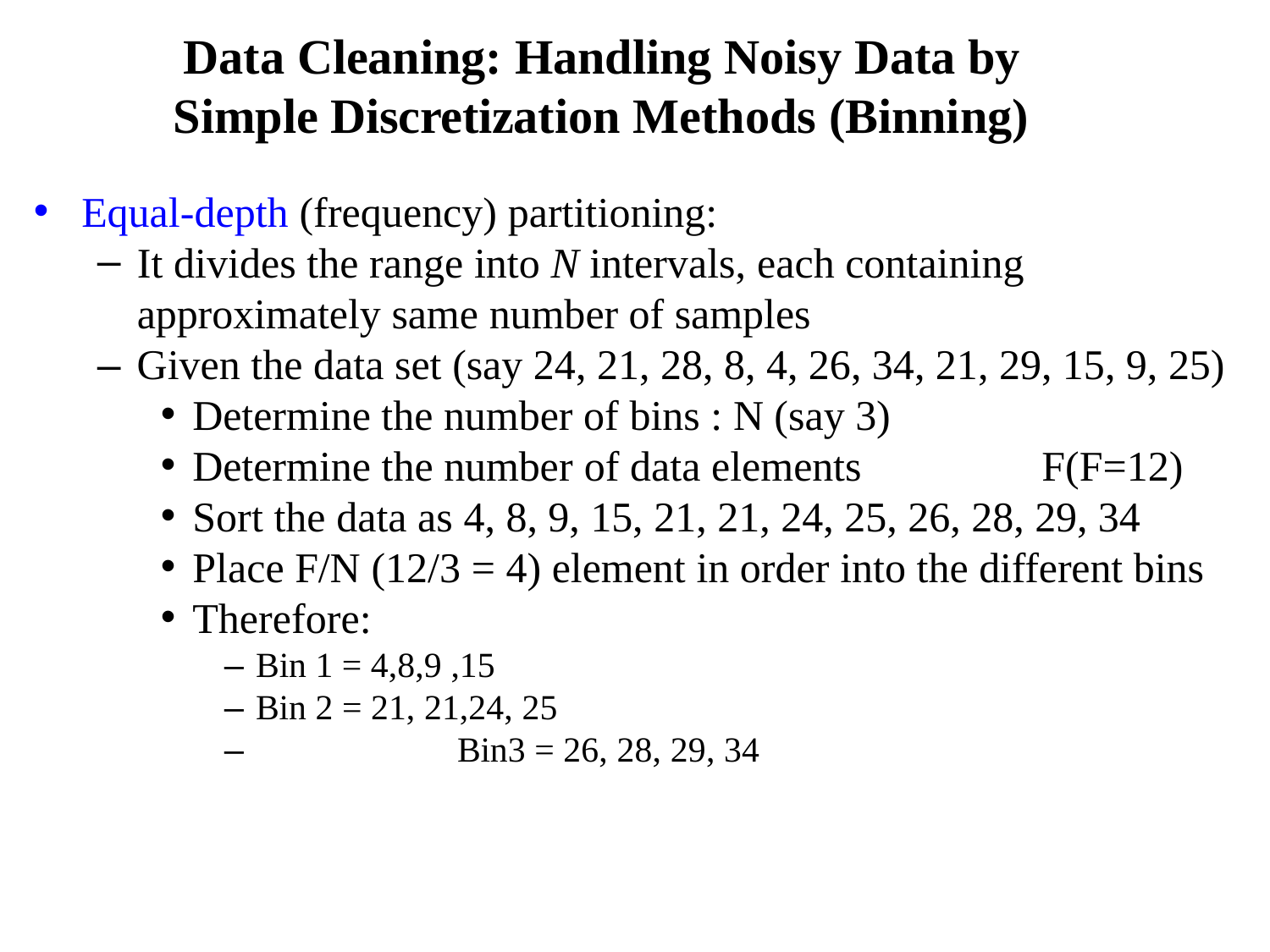

# Data Cleaning: Handling Noisy Data by  Simple Discretization Methods (Binning)
Equal-depth (frequency) partitioning:
It divides the range into N intervals, each containing
approximately same number of samples
– Given the data set (say 24, 21, 28, 8, 4, 26, 34, 21, 29, 15, 9, 25)
Determine the number of bins : N (say 3)
Determine the number of data elements	F(F=12)
Sort the data as 4, 8, 9, 15, 21, 21, 24, 25, 26, 28, 29, 34
Place F/N (12/3 = 4) element in order into the different bins
Therefore:
– Bin 1 = 4,8,9 ,15
– Bin 2 = 21, 21,24, 25
–	Bin3 = 26, 28, 29, 34